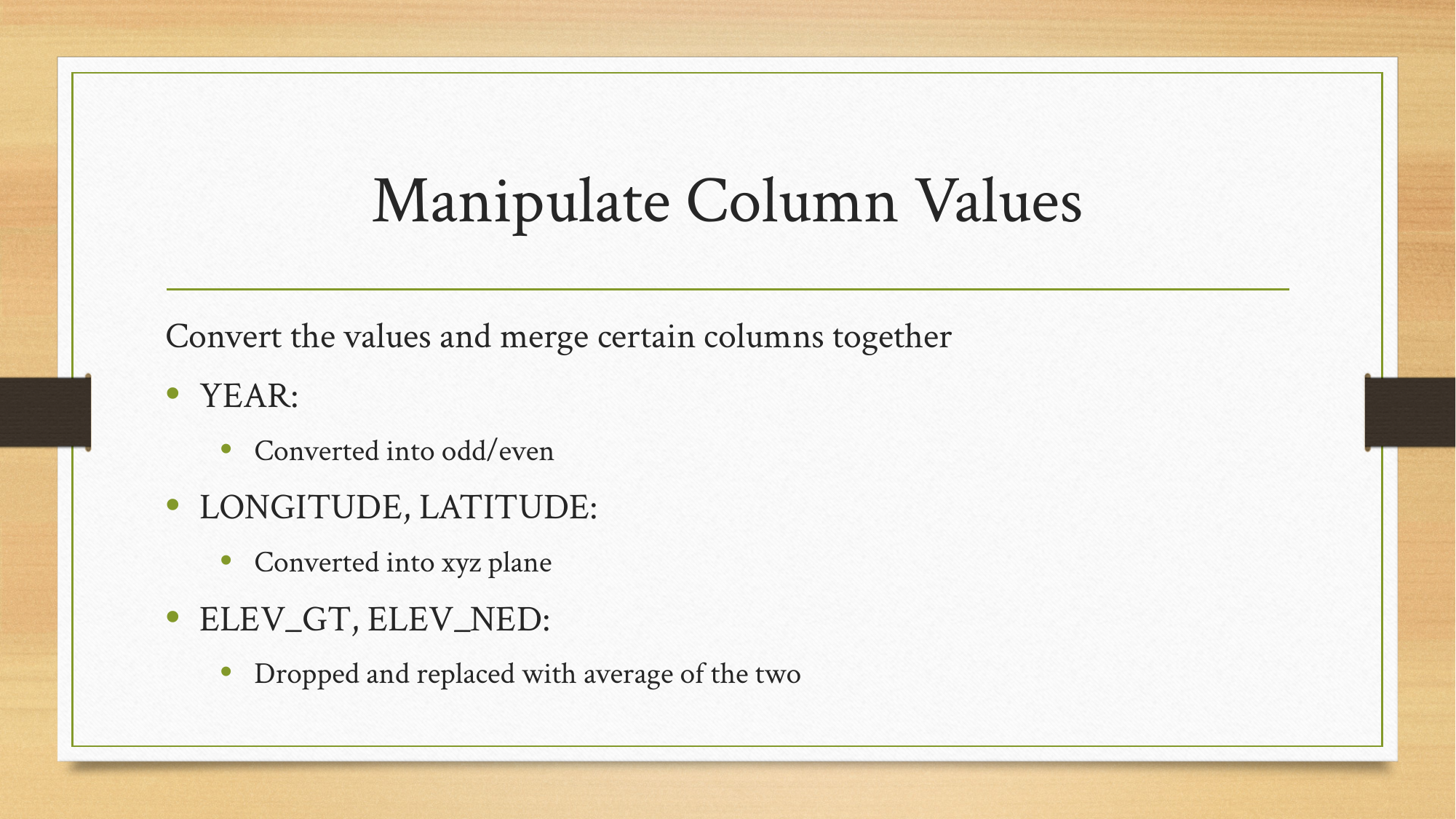

# Manipulate Column Values
Convert the values and merge certain columns together
YEAR:
Converted into odd/even
LONGITUDE, LATITUDE:
Converted into xyz plane
ELEV_GT, ELEV_NED:
Dropped and replaced with average of the two